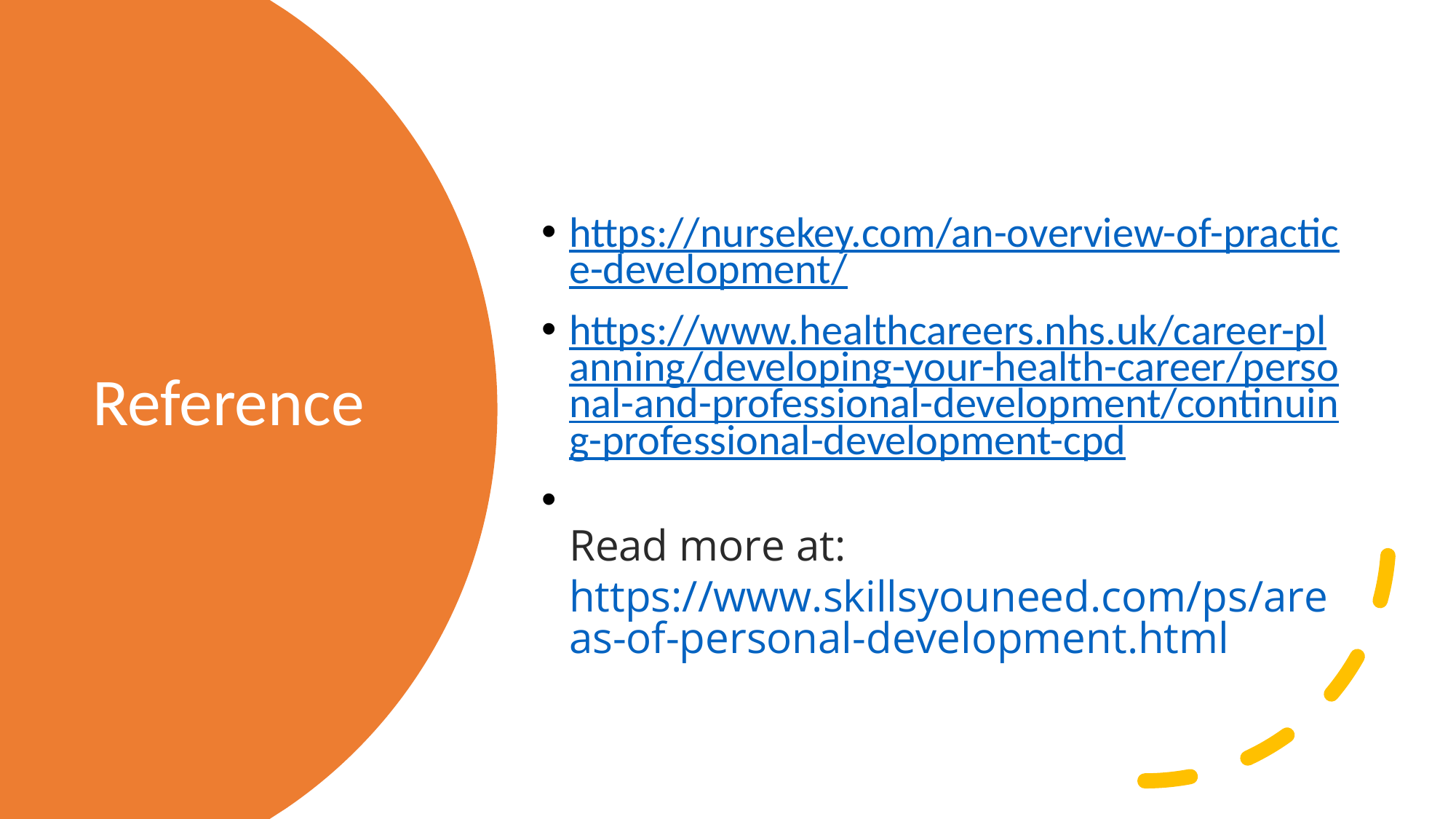

https://nursekey.com/an-overview-of-practice-development/
https://www.healthcareers.nhs.uk/career-planning/developing-your-health-career/personal-and-professional-development/continuing-professional-development-cpd
Read more at: https://www.skillsyouneed.com/ps/areas-of-personal-development.html

# Reference

Created by Tayo Alebiosu